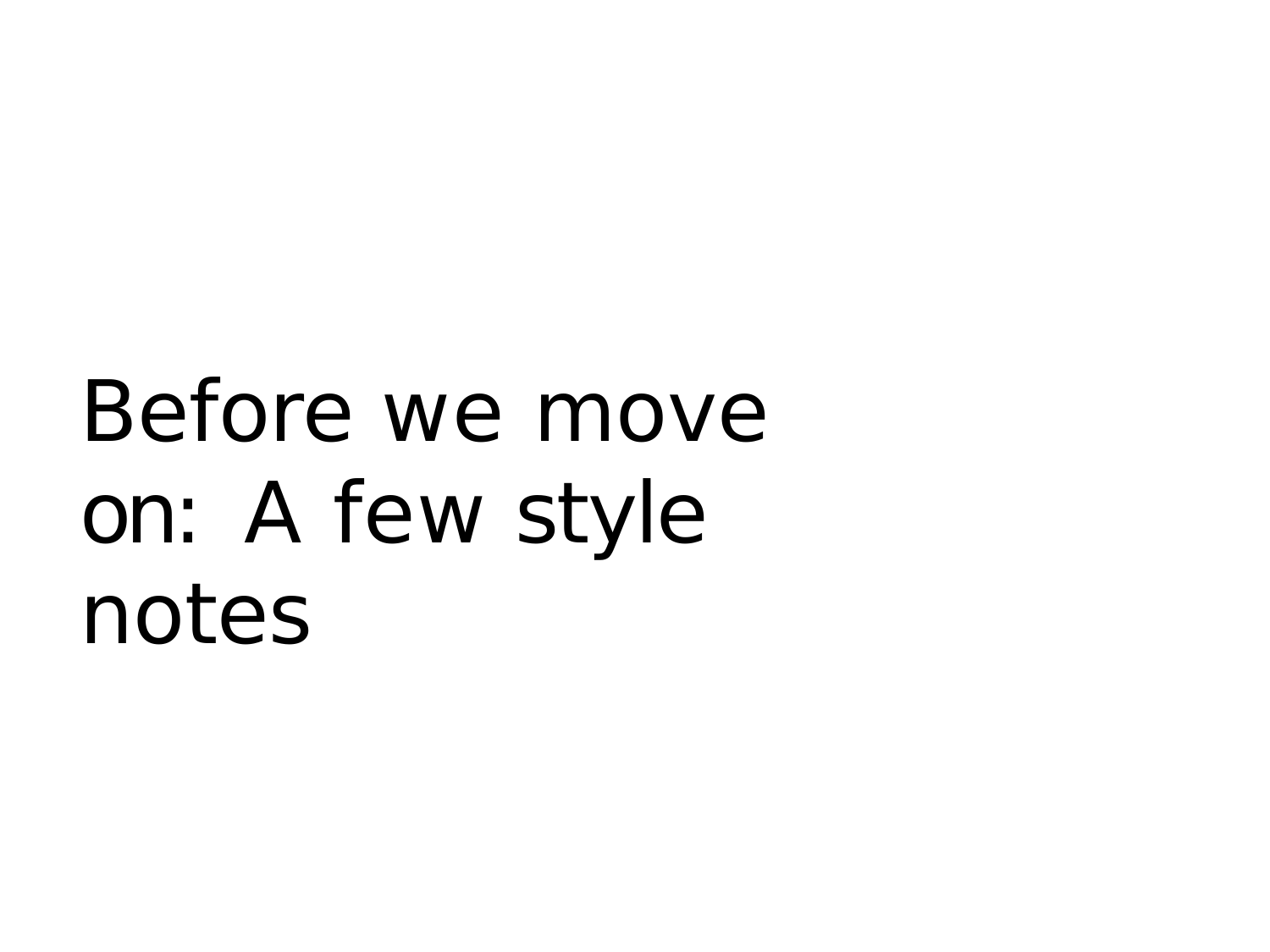

# Before we move on:  A few style notes